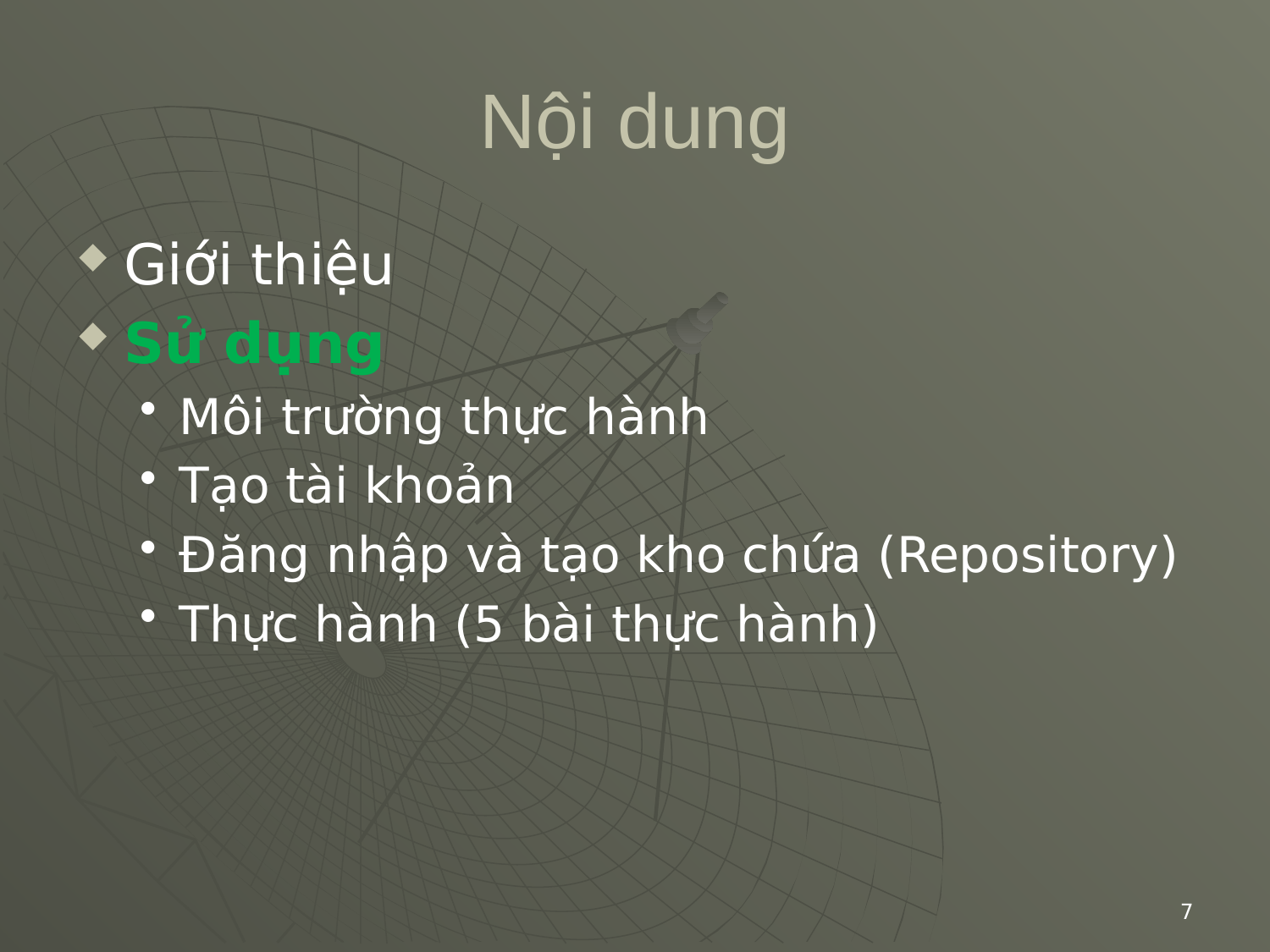

# Nội dung
Giới thiệu
Sử dụng
Môi trường thực hành
Tạo tài khoản
Đăng nhập và tạo kho chứa (Repository)
Thực hành (5 bài thực hành)
7